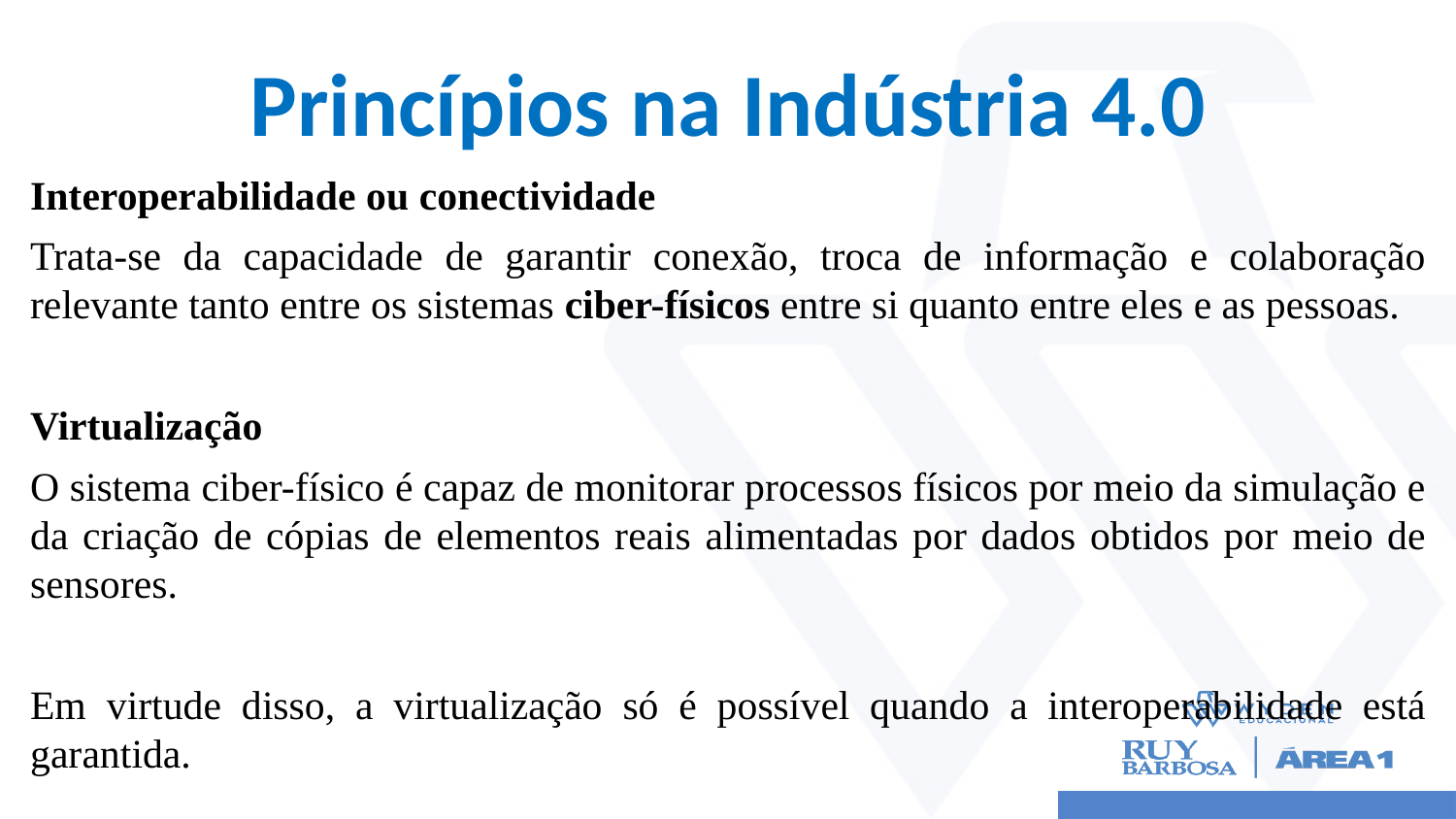

# Princípios na Indústria 4.0
Interoperabilidade ou conectividade
Trata-se da capacidade de garantir conexão, troca de informação e colaboração relevante tanto entre os sistemas ciber-físicos entre si quanto entre eles e as pessoas.

Virtualização
O sistema ciber-físico é capaz de monitorar processos físicos por meio da simulação e da criação de cópias de elementos reais alimentadas por dados obtidos por meio de sensores.

Em virtude disso, a virtualização só é possível quando a interoperabilidade está garantida.